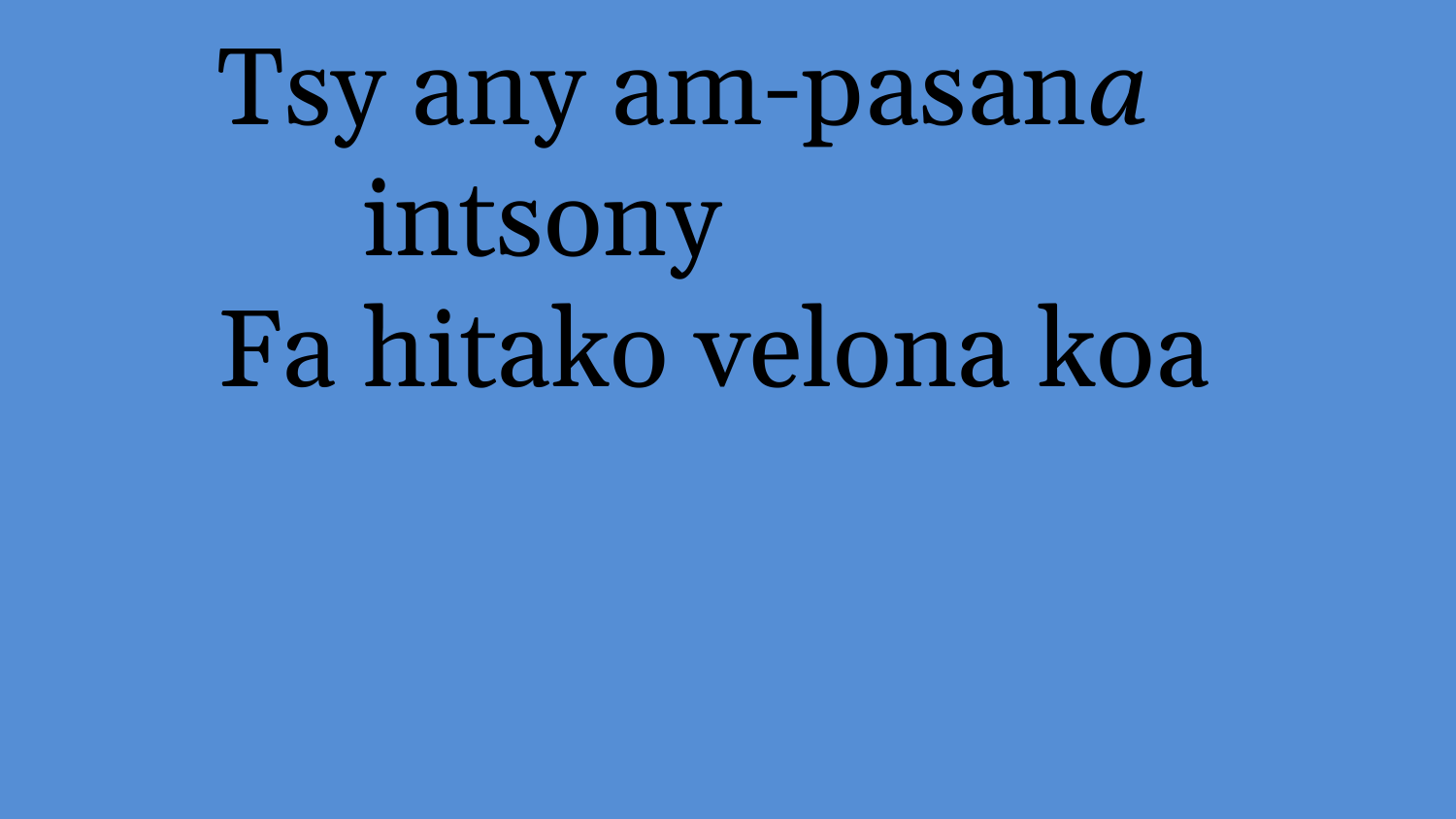

# Tsy any am-pasana  				intsony Fa hitako velona koa